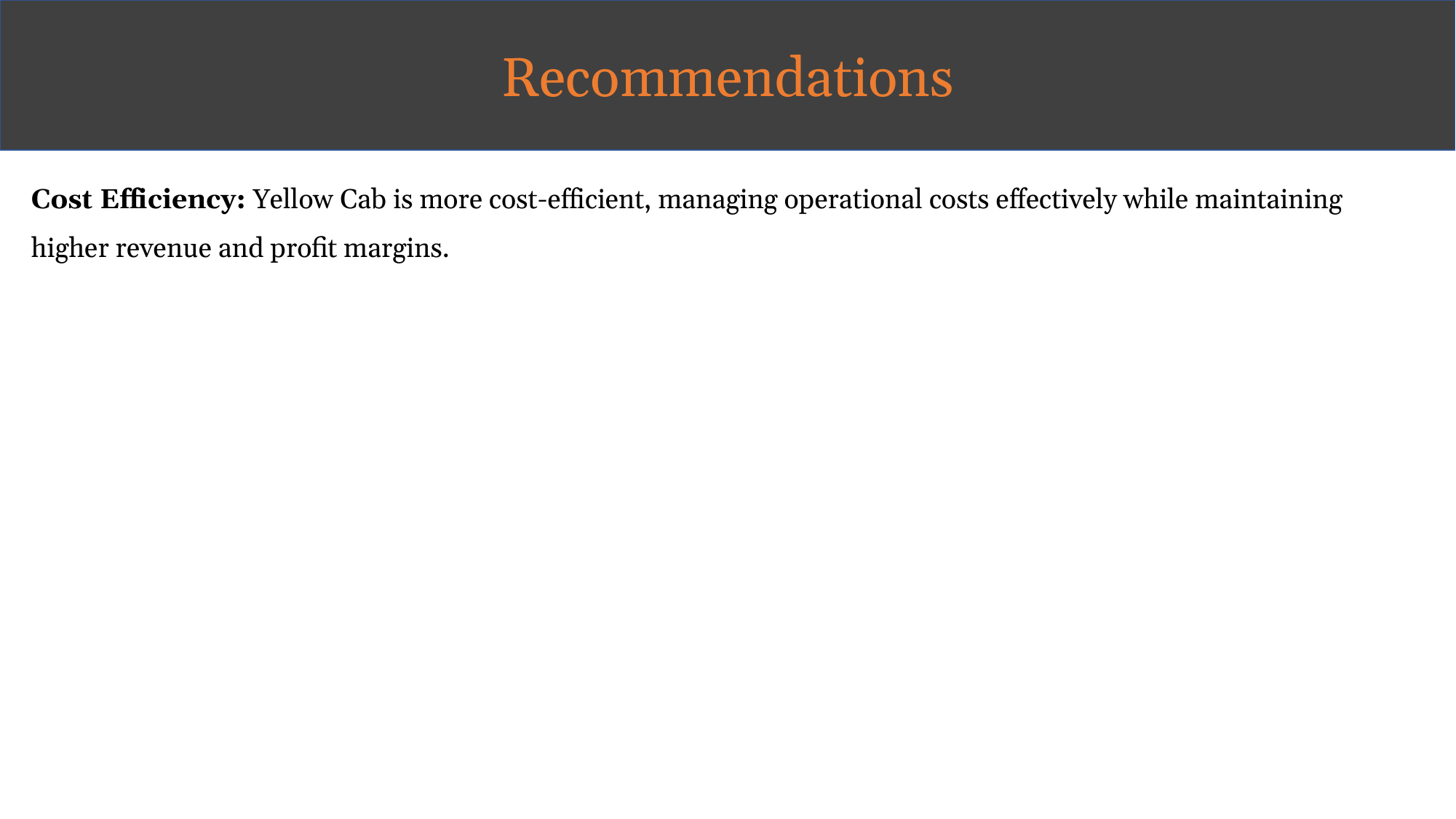

Recommendations
# Executive Summary
Cost Efficiency: Yellow Cab is more cost-efficient, managing operational costs effectively while maintaining higher revenue and profit margins.